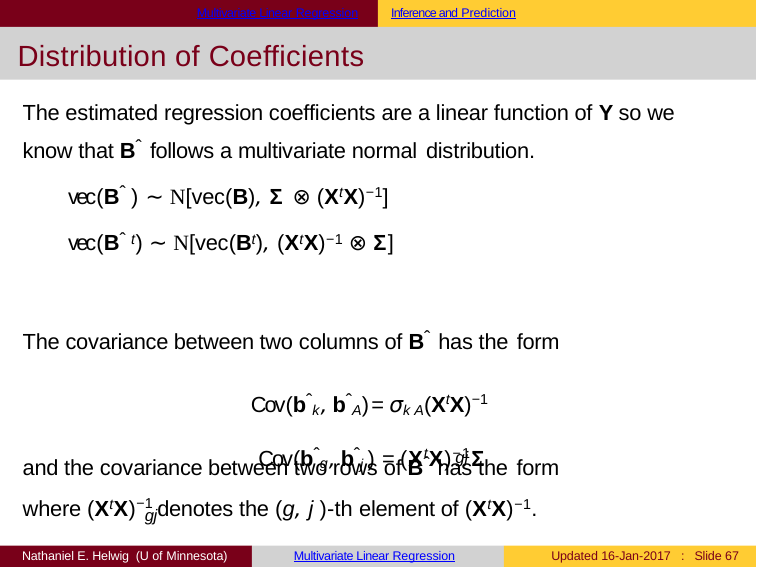

Multivariate Linear Regression
Inference and Prediction

Distribution of Coefficients
The estimated regression coefficients are a linear function of Y so we  know that Bˆ follows a multivariate normal distribution.
vec(Bˆ ) ∼ N[vec(B), Σ ⊗ (XtX)−1]
vec(Bˆ t) ∼ N[vec(Bt), (XtX)−1 ⊗ Σ]

The covariance between two columns of Bˆ has the form
Cov(bˆk , bˆA) = σk A(XtX)−1
and the covariance between two rows of Bˆ has the form

Cov(bˆg , bˆj ) = (XtX)−1Σ
gj
where (XtX)−1 denotes the (g, j )-th element of (XtX)−1.
gj

Nathaniel E. Helwig  (U of Minnesota)
Multivariate Linear Regression
Updated 16-Jan-2017   :   Slide 67